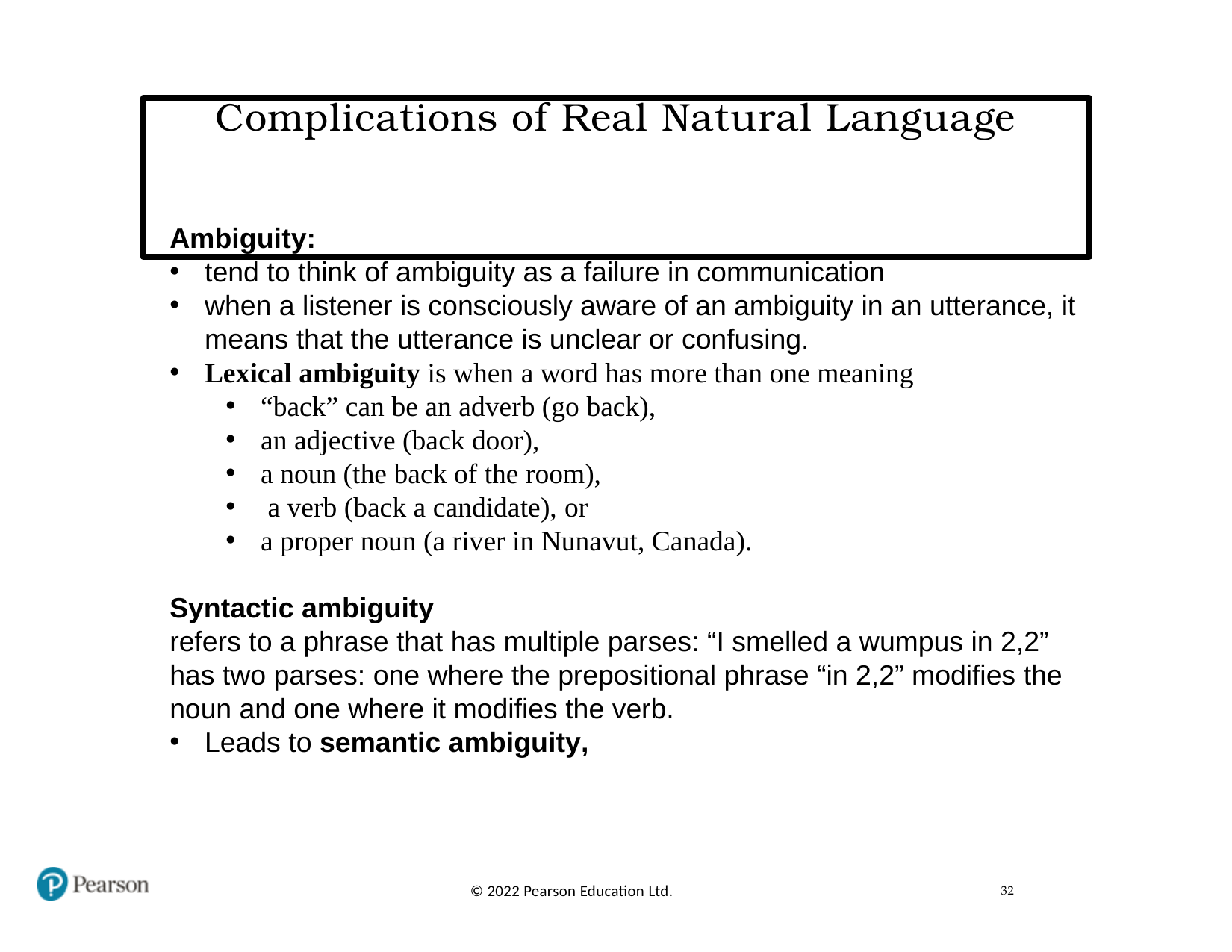

# Complications of Real Natural Language
Ambiguity:
tend to think of ambiguity as a failure in communication
when a listener is consciously aware of an ambiguity in an utterance, it means that the utterance is unclear or confusing.
Lexical ambiguity is when a word has more than one meaning
“back” can be an adverb (go back),
an adjective (back door),
a noun (the back of the room),
 a verb (back a candidate), or
a proper noun (a river in Nunavut, Canada).

Syntactic ambiguity
refers to a phrase that has multiple parses: “I smelled a wumpus in 2,2” has two parses: one where the prepositional phrase “in 2,2” modifies the noun and one where it modifies the verb.
Leads to semantic ambiguity,
32